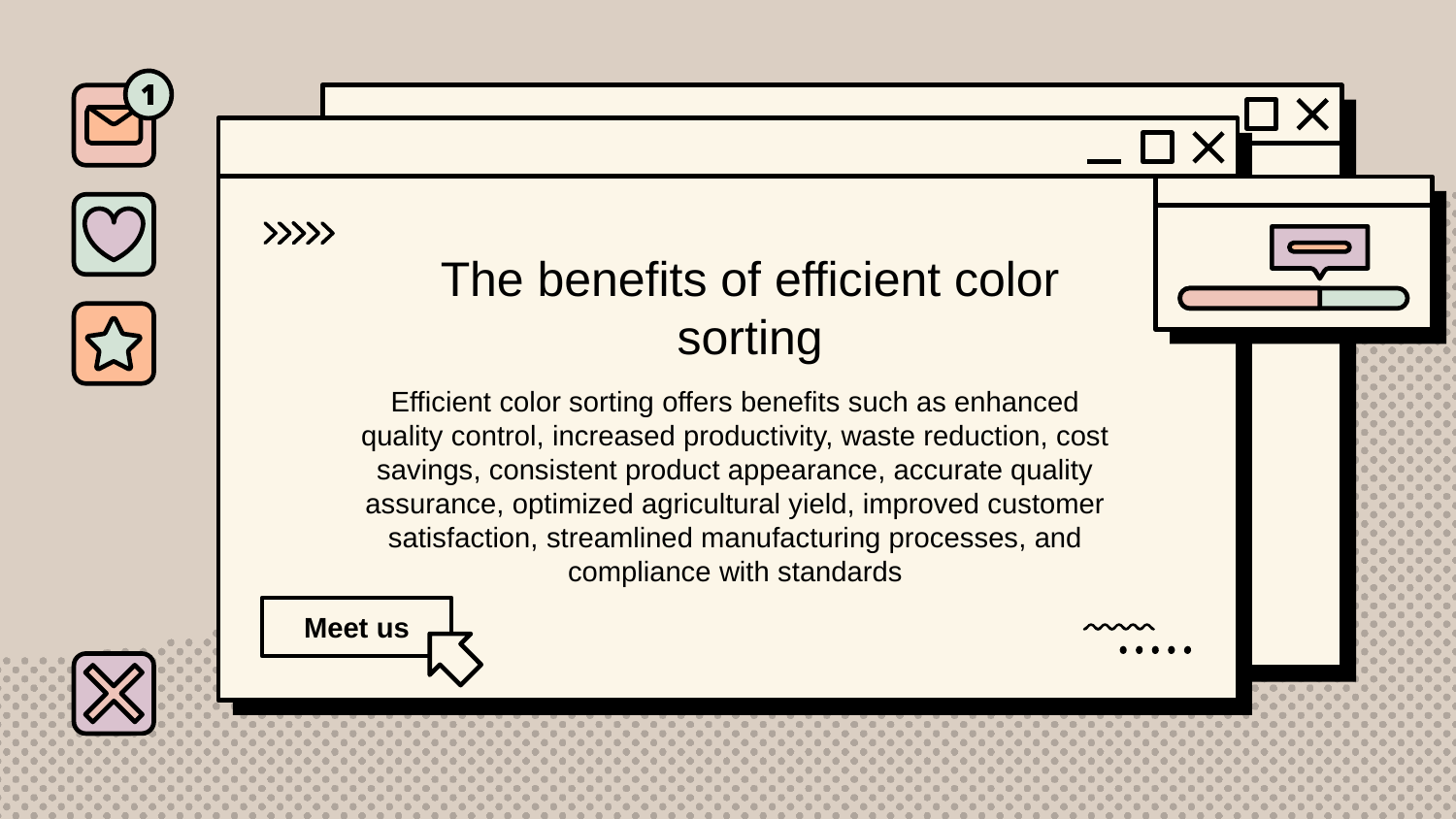

# The benefits of efficient color sorting

Efficient color sorting offers benefits such as enhanced quality control, increased productivity, waste reduction, cost savings, consistent product appearance, accurate quality assurance, optimized agricultural yield, improved customer satisfaction, streamlined manufacturing processes, and compliance with standards
Meet us